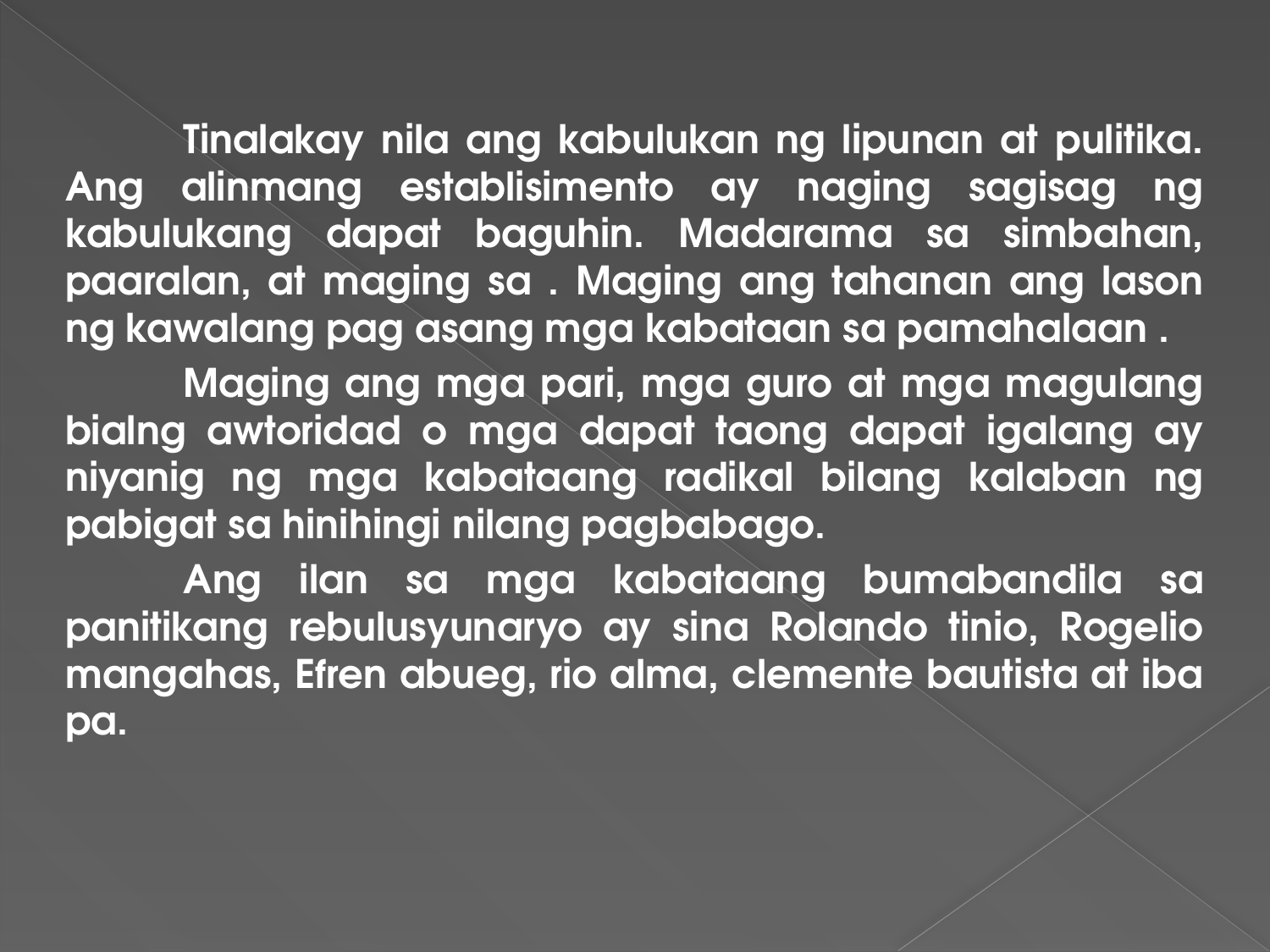

Tinalakay nila ang kabulukan ng lipunan at pulitika. Ang alinmang establisimento ay naging sagisag ng kabulukang dapat baguhin. Madarama sa simbahan, paaralan, at maging sa . Maging ang tahanan ang lason ng kawalang pag asang mga kabataan sa pamahalaan .
	Maging ang mga pari, mga guro at mga magulang bialng awtoridad o mga dapat taong dapat igalang ay niyanig ng mga kabataang radikal bilang kalaban ng pabigat sa hinihingi nilang pagbabago.
	Ang ilan sa mga kabataang bumabandila sa panitikang rebulusyunaryo ay sina Rolando tinio, Rogelio mangahas, Efren abueg, rio alma, clemente bautista at iba pa.